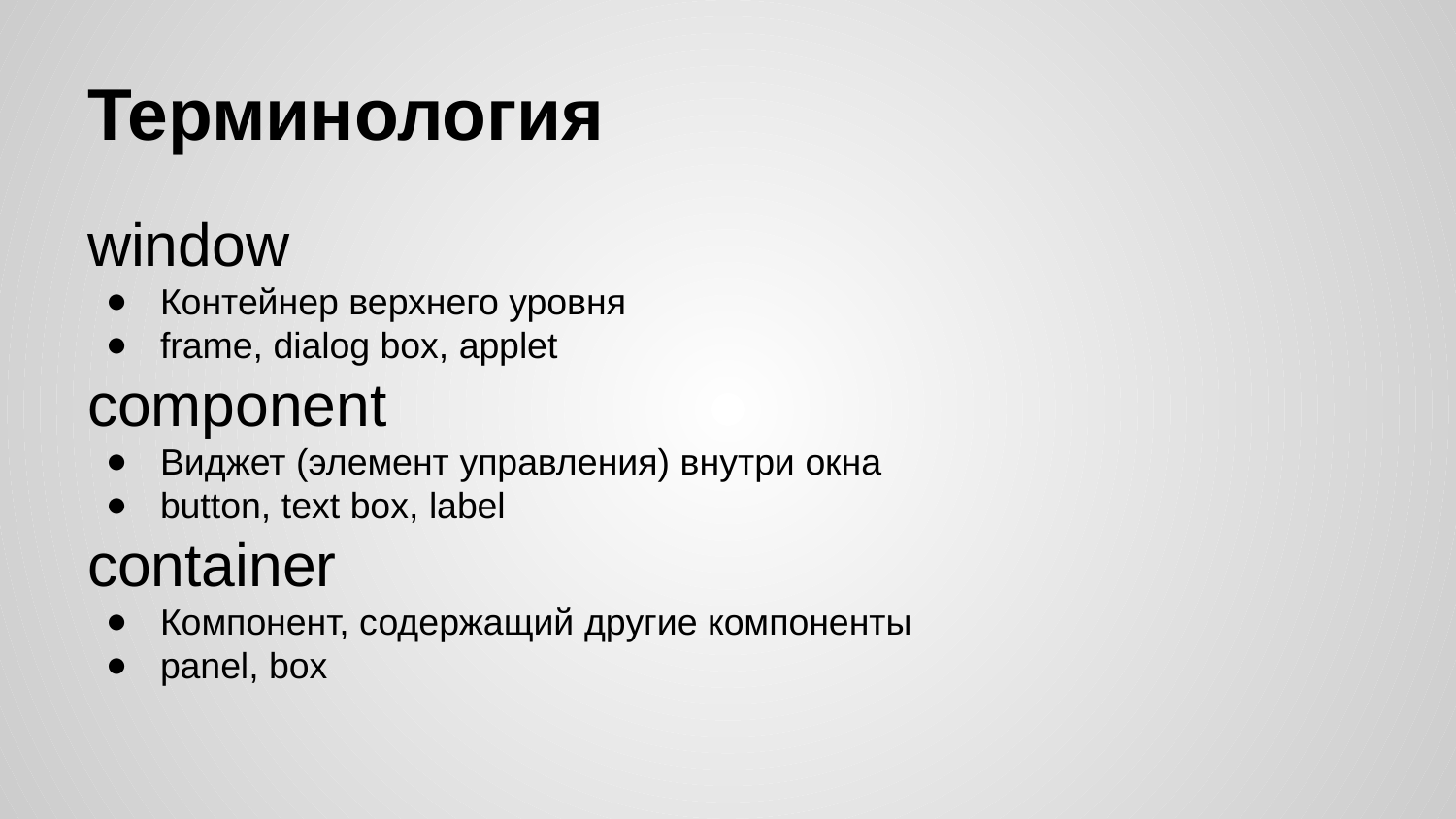

# Терминология
window
Контейнер верхнего уровня
frame, dialog box, applet
component
Виджет (элемент управления) внутри окна
button, text box, label
container
Компонент, содержащий другие компоненты
panel, box